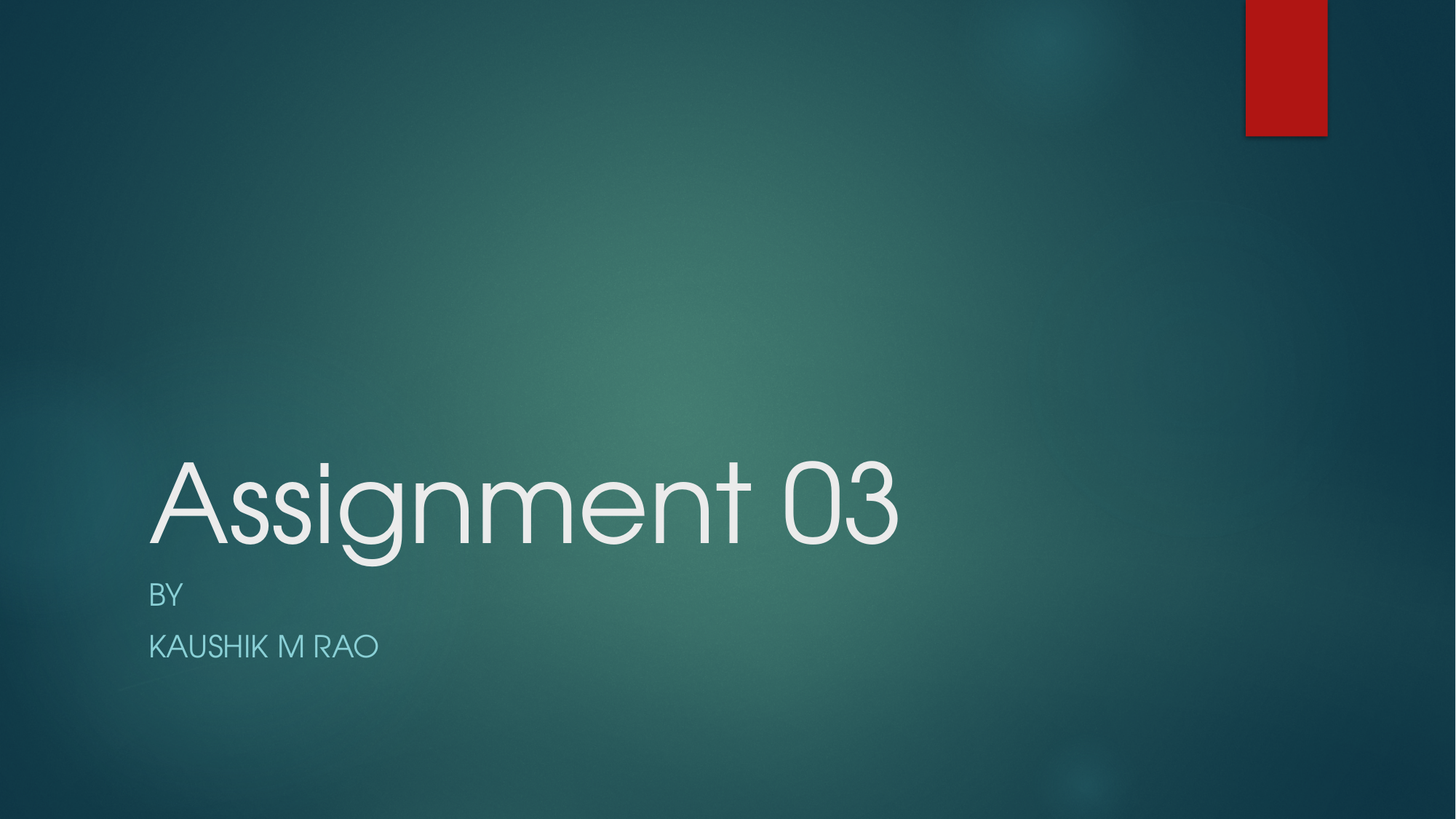

# Assignment 03
By
Kaushik M RAO